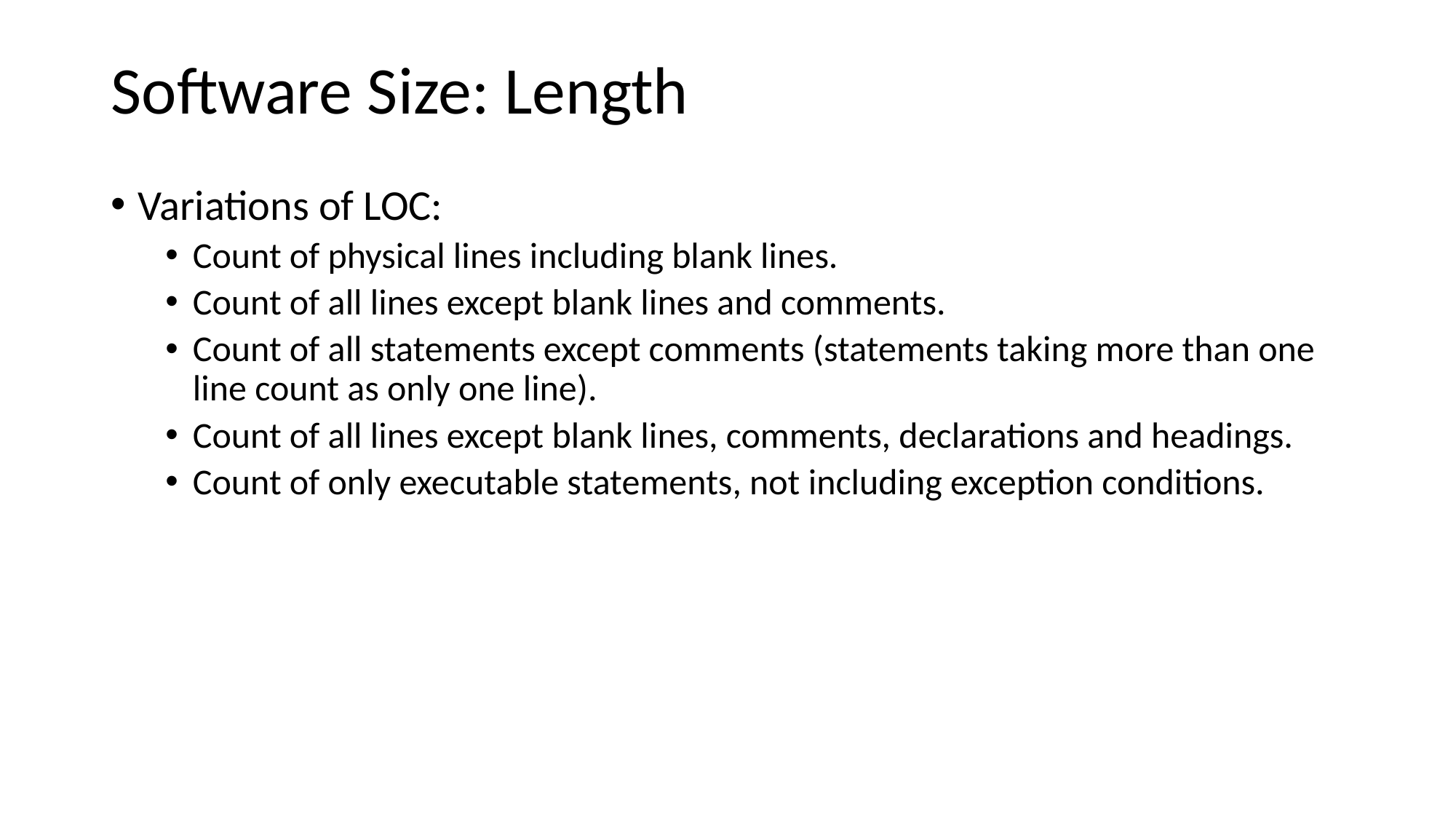

# Software Size: Length
Variations of LOC:
Count of physical lines including blank lines.
Count of all lines except blank lines and comments.
Count of all statements except comments (statements taking more than one line count as only one line).
Count of all lines except blank lines, comments, declarations and headings.
Count of only executable statements, not including exception conditions.